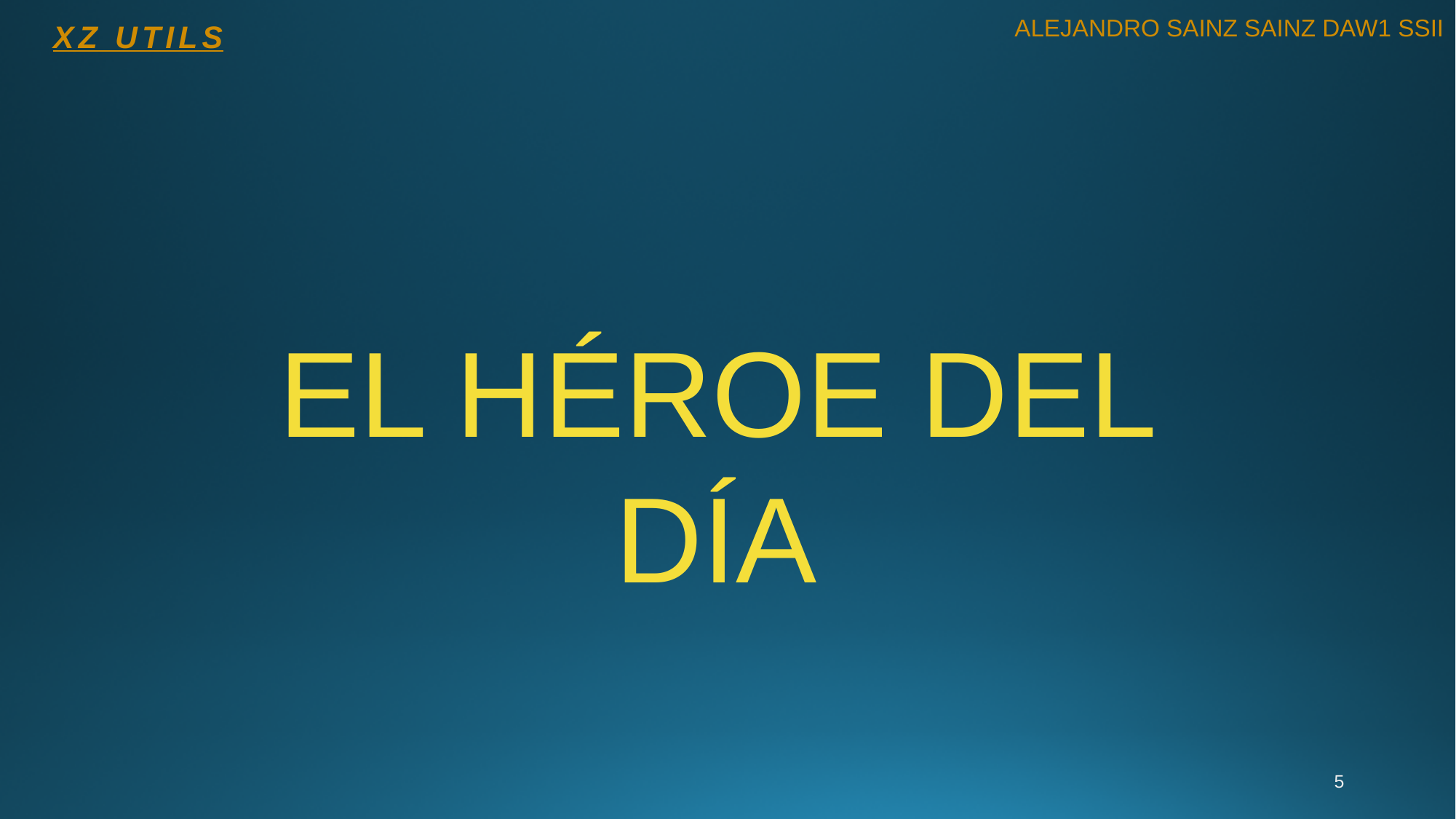

ALEJANDRO SAINZ SAINZ DAW1 SSII
# XZ UTILS
EL HÉROE DEL DÍA
5